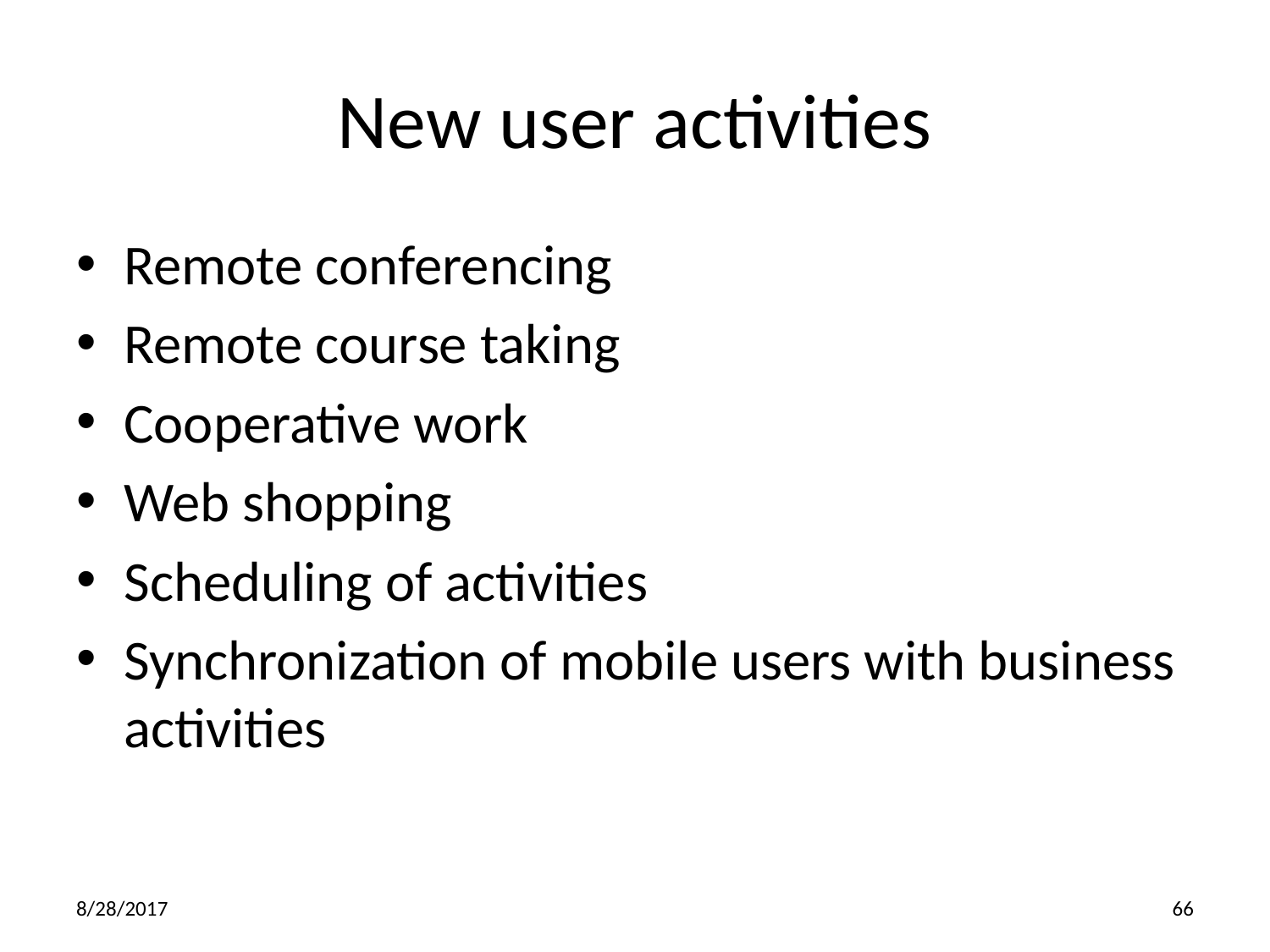

New user activities
Remote conferencing
Remote course taking
Cooperative work
Web shopping
Scheduling of activities
Synchronization of mobile users with business activities
8/28/2017
66